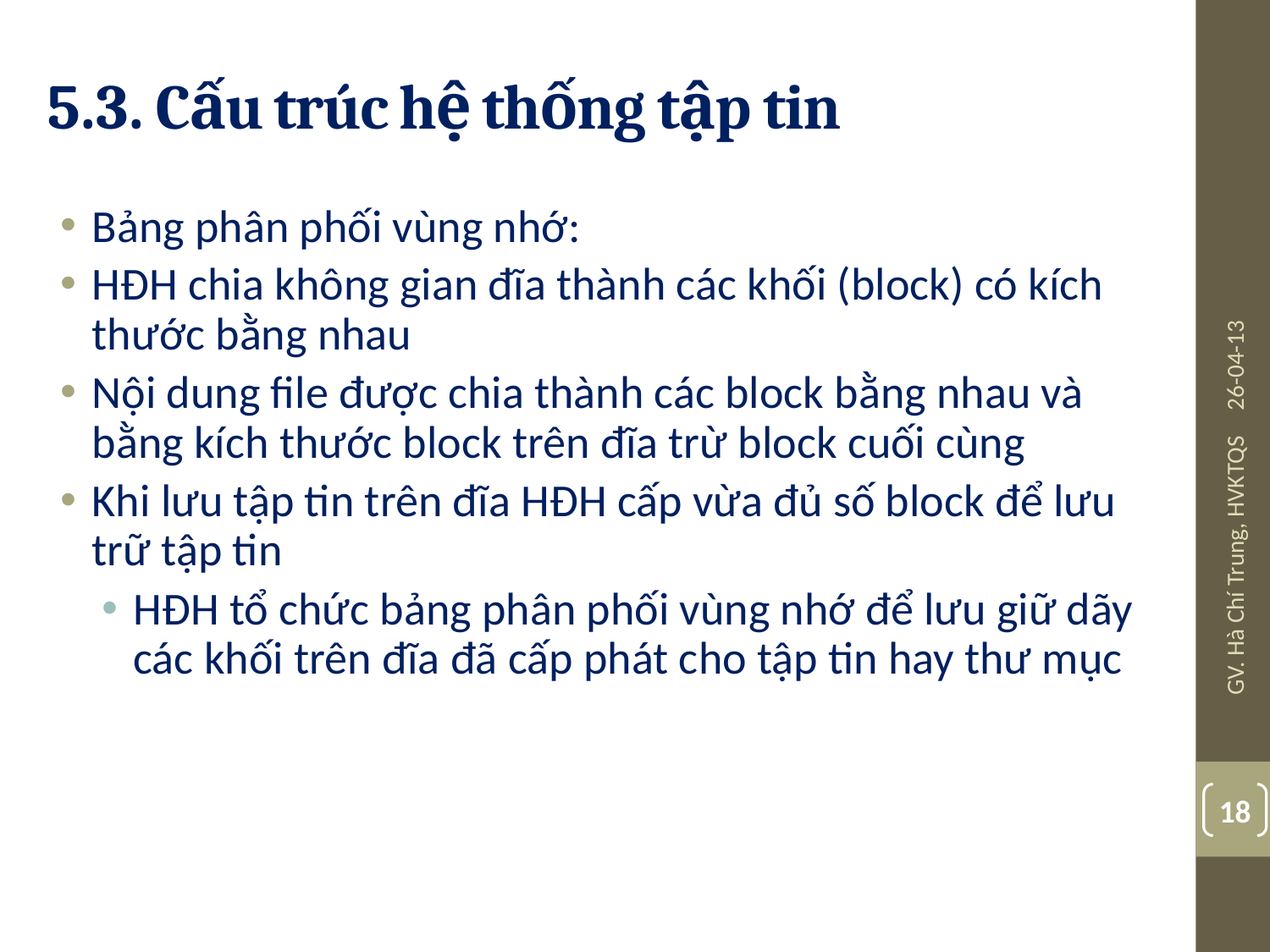

# 5.3. Cấu trúc hệ thống tập tin
Bảng phân phối vùng nhớ:
HĐH chia không gian đĩa thành các khối (block) có kích thước bằng nhau
Nội dung file được chia thành các block bằng nhau và bằng kích thước block trên đĩa trừ block cuối cùng
Khi lưu tập tin trên đĩa HĐH cấp vừa đủ số block để lưu trữ tập tin
HĐH tổ chức bảng phân phối vùng nhớ để lưu giữ dãy các khối trên đĩa đã cấp phát cho tập tin hay thư mục

26-04-13
GV. Hà Chí Trung, HVKTQS
18